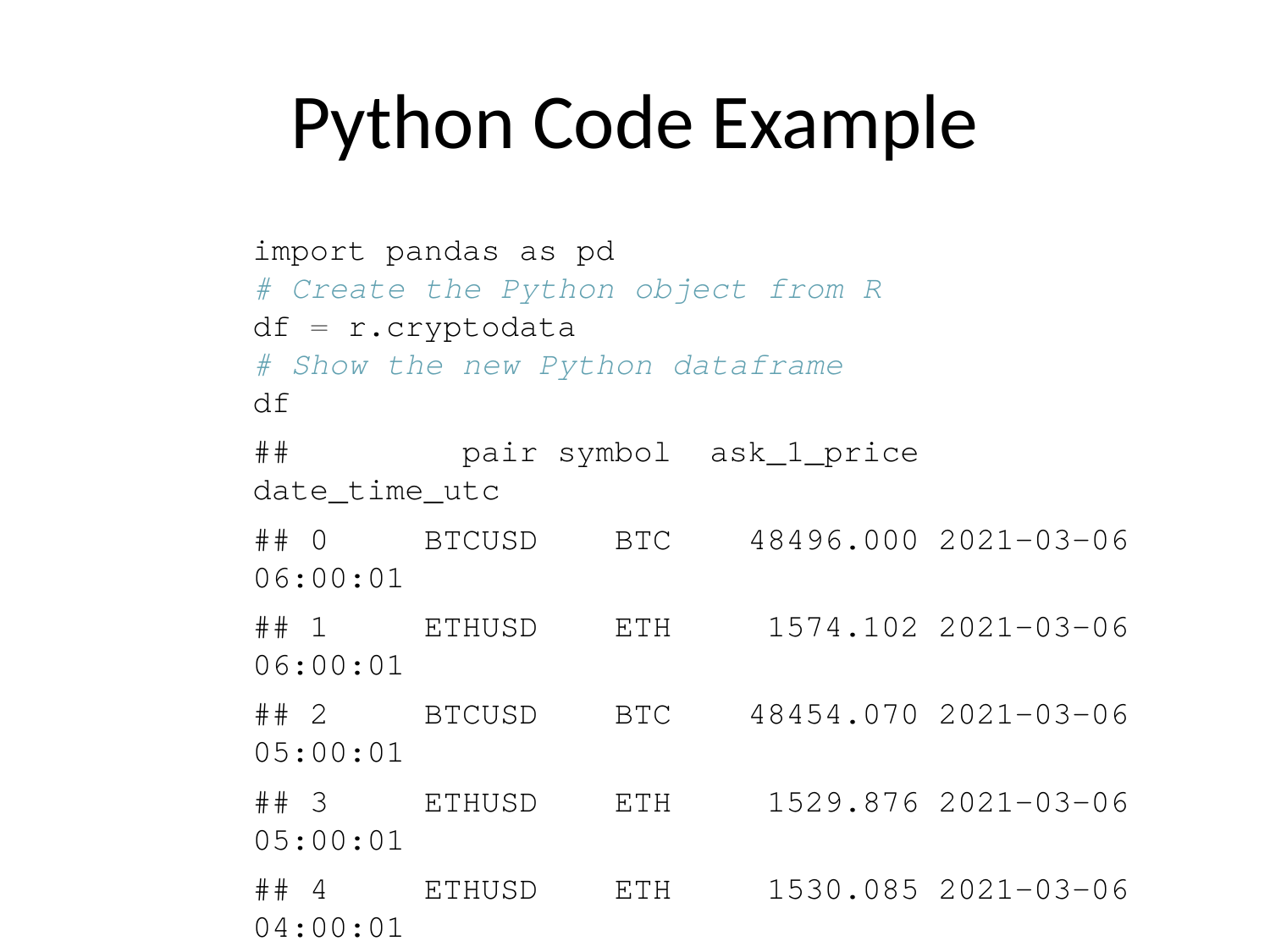

# Python Code Example
import pandas as pd
# Create the Python object from R
df = r.cryptodata
# Show the new Python dataframe
df
##         pair symbol  ask_1_price       date_time_utc
## 0     BTCUSD    BTC    48496.000 2021-03-06 06:00:01
## 1     ETHUSD    ETH     1574.102 2021-03-06 06:00:01
## 2     BTCUSD    BTC    48454.070 2021-03-06 05:00:01
## 3     ETHUSD    ETH     1529.876 2021-03-06 05:00:01
## 4     ETHUSD    ETH     1530.085 2021-03-06 04:00:01
## ...      ...    ...          ...                 ...
## 9105  BTCUSD    BTC    11972.900 2020-08-10 06:03:50
## 9106  BTCUSD    BTC    11985.890 2020-08-10 05:03:48
## 9107  BTCUSD    BTC    11997.470 2020-08-10 04:32:55
## 9108  BTCUSD    BTC    10686.880                 NaT
## 9109  ETHUSD    ETH      357.844                 NaT
##
## [9110 rows x 4 columns]